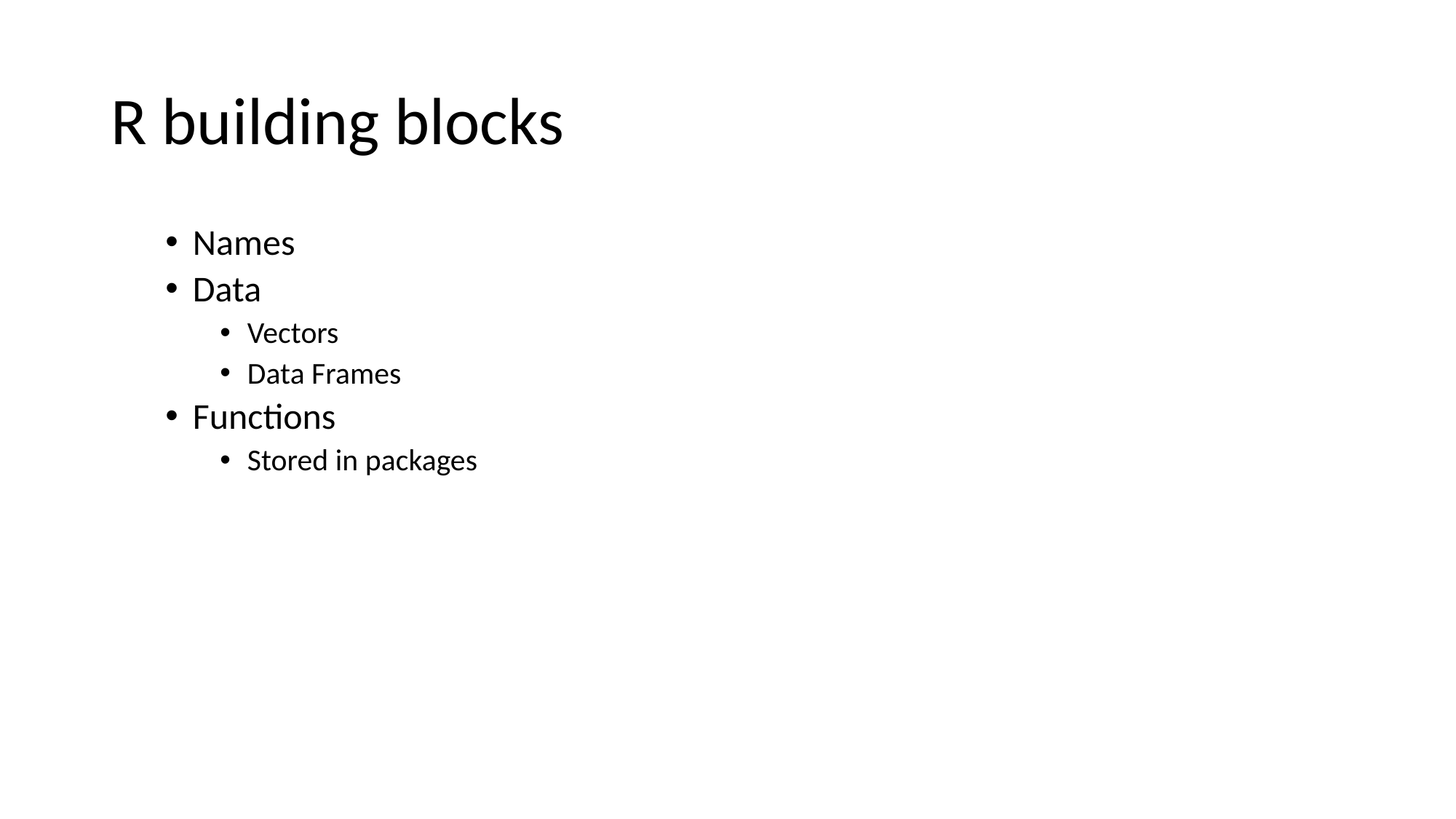

# R building blocks
Names
Data
Vectors
Data Frames
Functions
Stored in packages